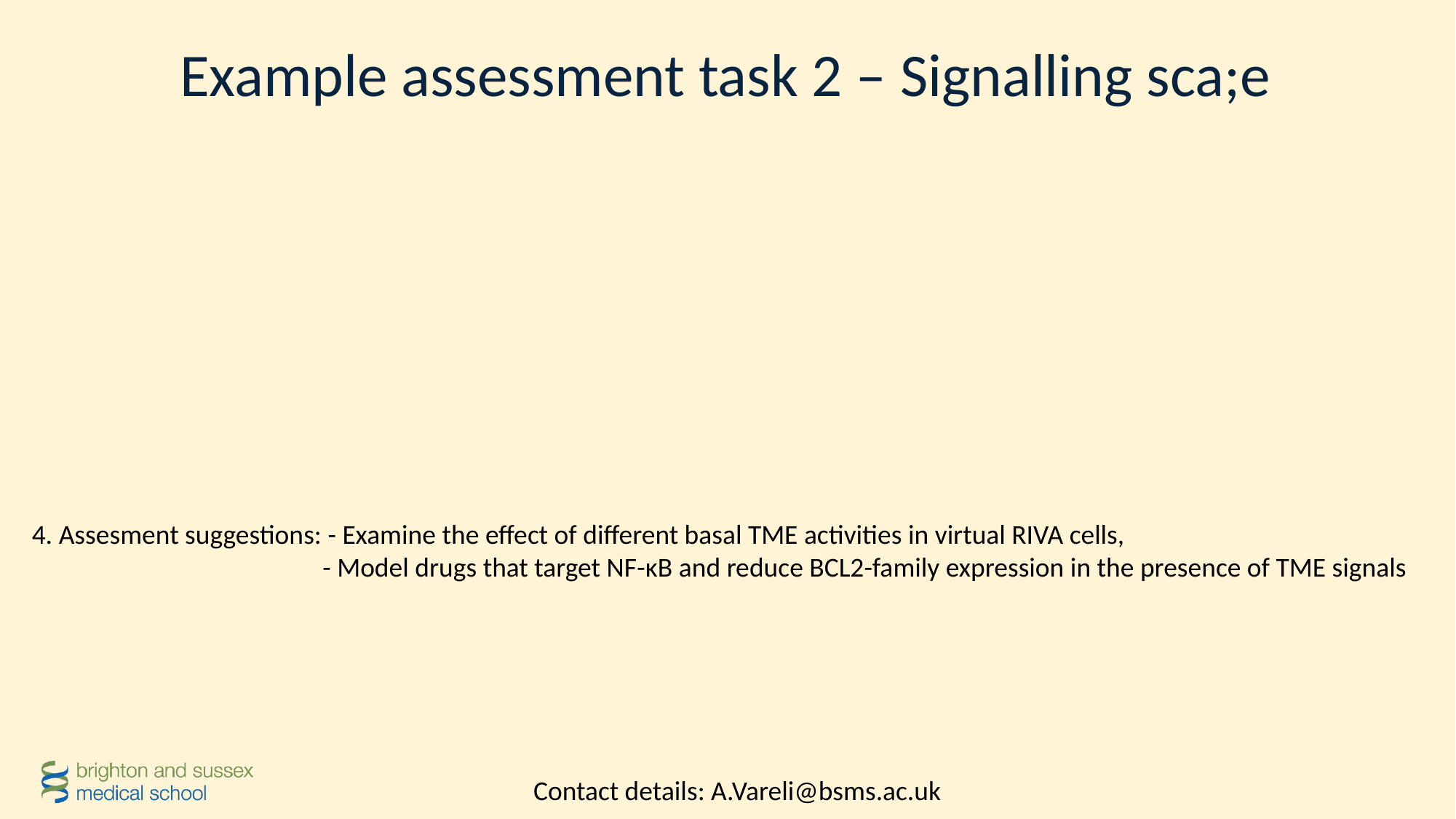

# Example assessment task 2 – Signalling sca;e
4. Assesment suggestions: - Examine the effect of different basal TME activities in virtual RIVA cells,
                                               - Model drugs that target NF-κΒ and reduce BCL2-family expression in the presence of TME signals
Contact details: A.Vareli@bsms.ac.uk